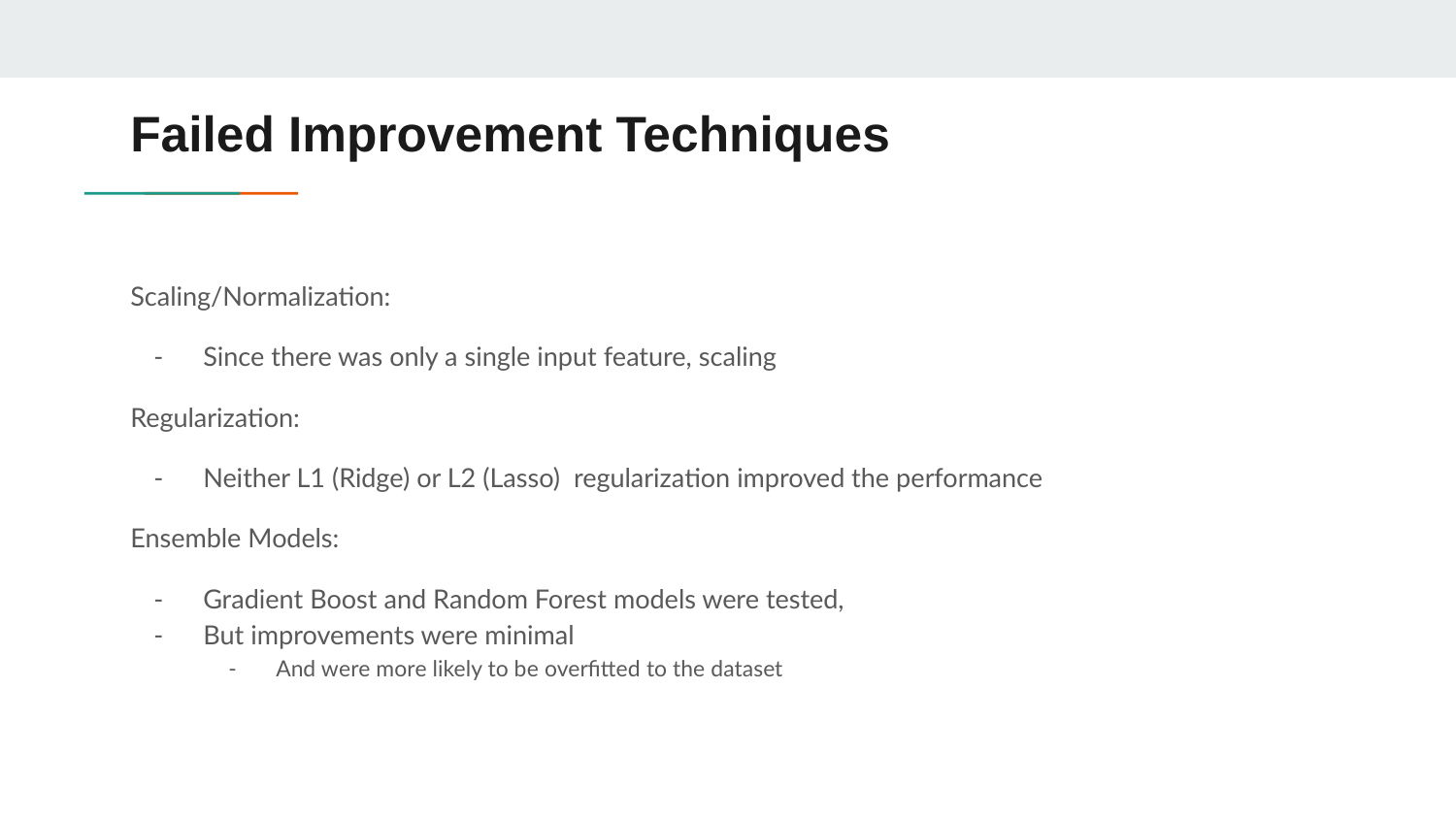

# Failed Improvement Techniques
Scaling/Normalization:
Since there was only a single input feature, scaling
Regularization:
Neither L1 (Ridge) or L2 (Lasso)  regularization improved the performance
Ensemble Models:
Gradient Boost and Random Forest models were tested,
But improvements were minimal
And were more likely to be overfitted to the dataset